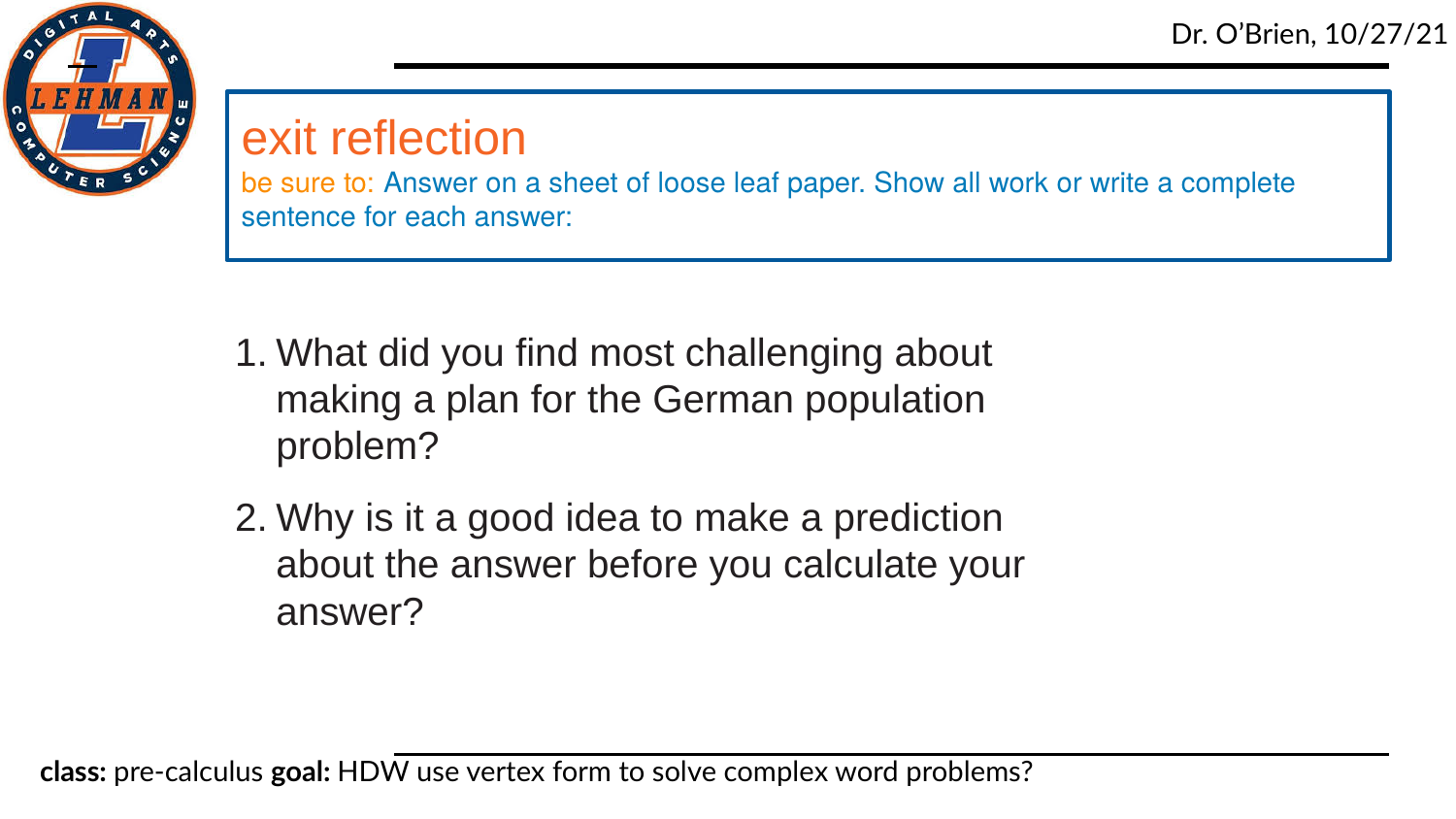

exit reflection
be sure to: Answer on a sheet of loose leaf paper. Show all work or write a complete sentence for each answer:
# d
What did you find most challenging about making a plan for the German population problem?
Why is it a good idea to make a prediction about the answer before you calculate your answer?